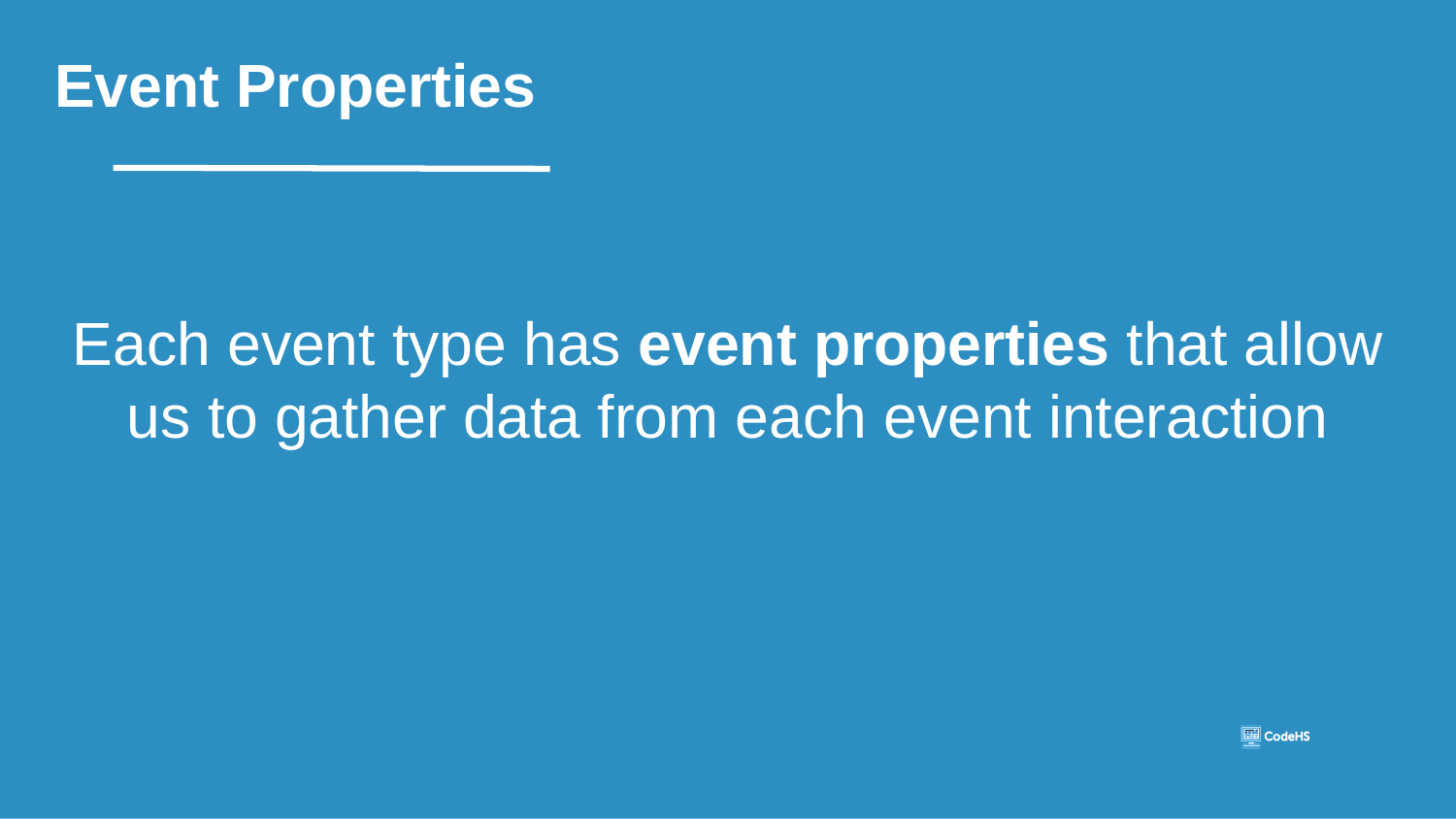

# Event Properties
Each event type has event properties that allow us to gather data from each event interaction